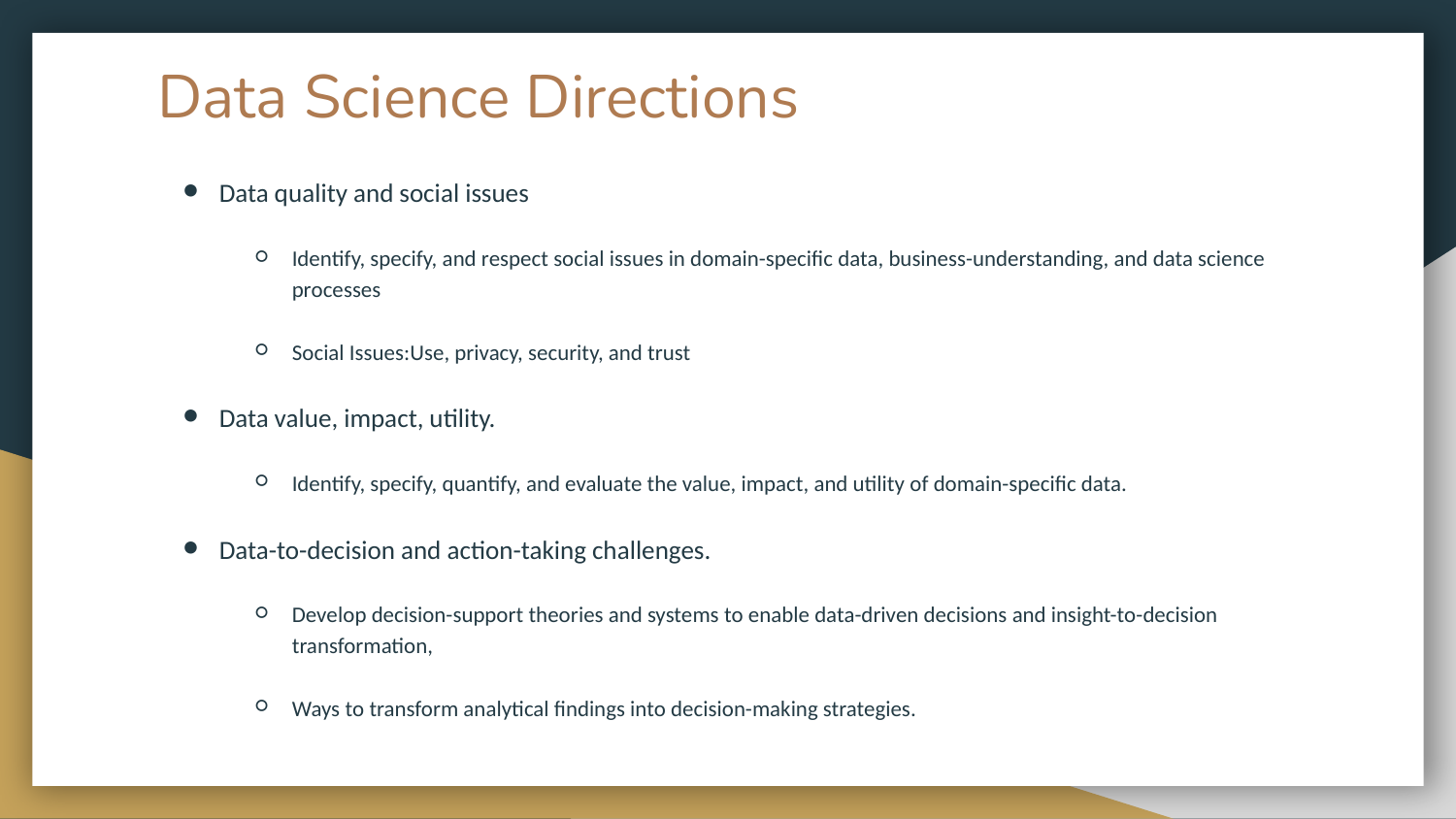

# Data Science Directions
Data quality and social issues
Identify, specify, and respect social issues in domain-specific data, business-understanding, and data science processes
Social Issues:Use, privacy, security, and trust
Data value, impact, utility.
Identify, specify, quantify, and evaluate the value, impact, and utility of domain-specific data.
Data-to-decision and action-taking challenges.
Develop decision-support theories and systems to enable data-driven decisions and insight-to-decision transformation,
Ways to transform analytical findings into decision-making strategies.